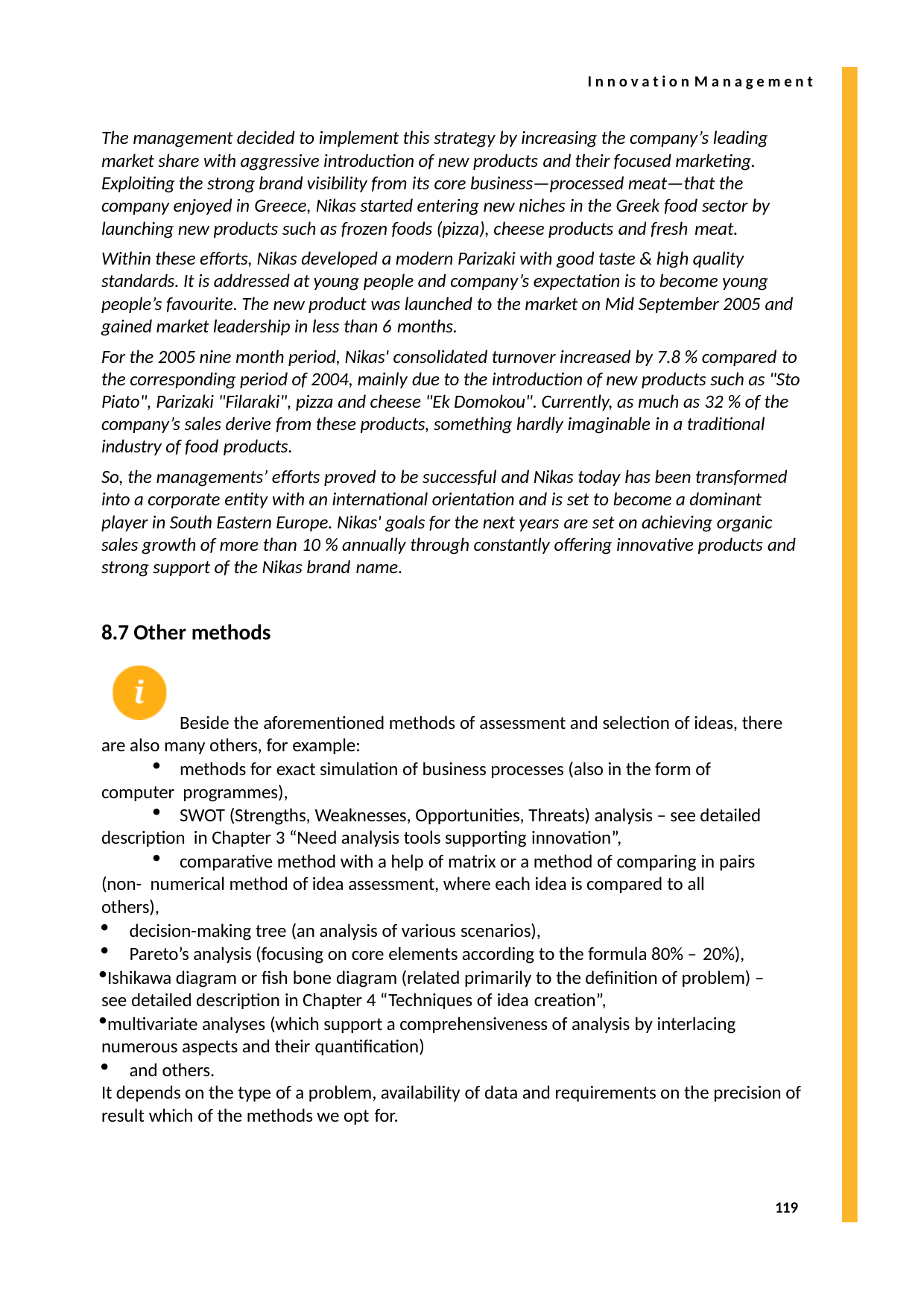

I n n o v a t i o n M a n a g e m e n t

The management decided to implement this strategy by increasing the company’s leading  market share with aggressive introduction of new products and their focused marketing.  Exploiting the strong brand visibility from its core business—processed meat—that the  company enjoyed in Greece, Nikas started entering new niches in the Greek food sector by  launching new products such as frozen foods (pizza), cheese products and fresh meat.
Within these efforts, Nikas developed a modern Parizaki with good taste & high quality  standards. It is addressed at young people and company’s expectation is to become young  people’s favourite. The new product was launched to the market on Mid September 2005 and  gained market leadership in less than 6 months.
For the 2005 nine month period, Nikas' consolidated turnover increased by 7.8 % compared to  the corresponding period of 2004, mainly due to the introduction of new products such as "Sto  Piato", Parizaki "Filaraki", pizza and cheese "Ek Domokou". Currently, as much as 32 % of the  company’s sales derive from these products, something hardly imaginable in a traditional  industry of food products.
So, the managements’ efforts proved to be successful and Nikas today has been transformed  into a corporate entity with an international orientation and is set to become a dominant  player in South Eastern Europe. Nikas' goals for the next years are set on achieving organic  sales growth of more than 10 % annually through constantly offering innovative products and  strong support of the Nikas brand name.

8.7 Other methods

Beside the aforementioned methods of assessment and selection of ideas, there  are also many others, for example:
methods for exact simulation of business processes (also in the form of computer  programmes),
SWOT (Strengths, Weaknesses, Opportunities, Threats) analysis – see detailed description  in Chapter 3 “Need analysis tools supporting innovation”,
comparative method with a help of matrix or a method of comparing in pairs (non-  numerical method of idea assessment, where each idea is compared to all others),
decision-making tree (an analysis of various scenarios),
Pareto’s analysis (focusing on core elements according to the formula 80% – 20%),
Ishikawa diagram or fish bone diagram (related primarily to the definition of problem) –  see detailed description in Chapter 4 “Techniques of idea creation”,
multivariate analyses (which support a comprehensiveness of analysis by interlacing  numerous aspects and their quantification)
and others.
It depends on the type of a problem, availability of data and requirements on the precision of  result which of the methods we opt for.
119